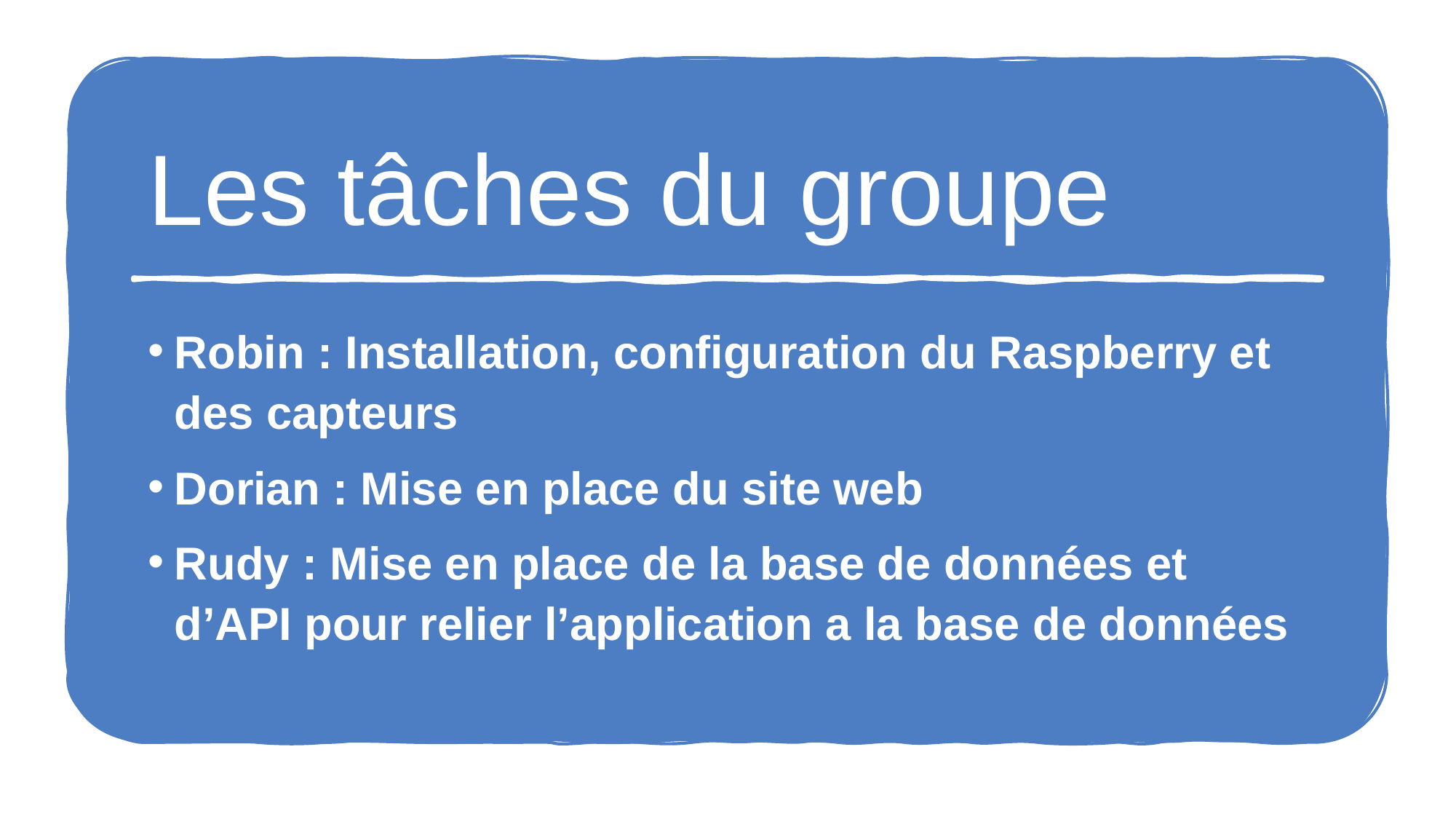

# Les tâches du groupe

Robin : Installation, configuration du Raspberry et des capteurs
Dorian : Mise en place du site web
Rudy : Mise en place de la base de données et d’API pour relier l’application a la base de données